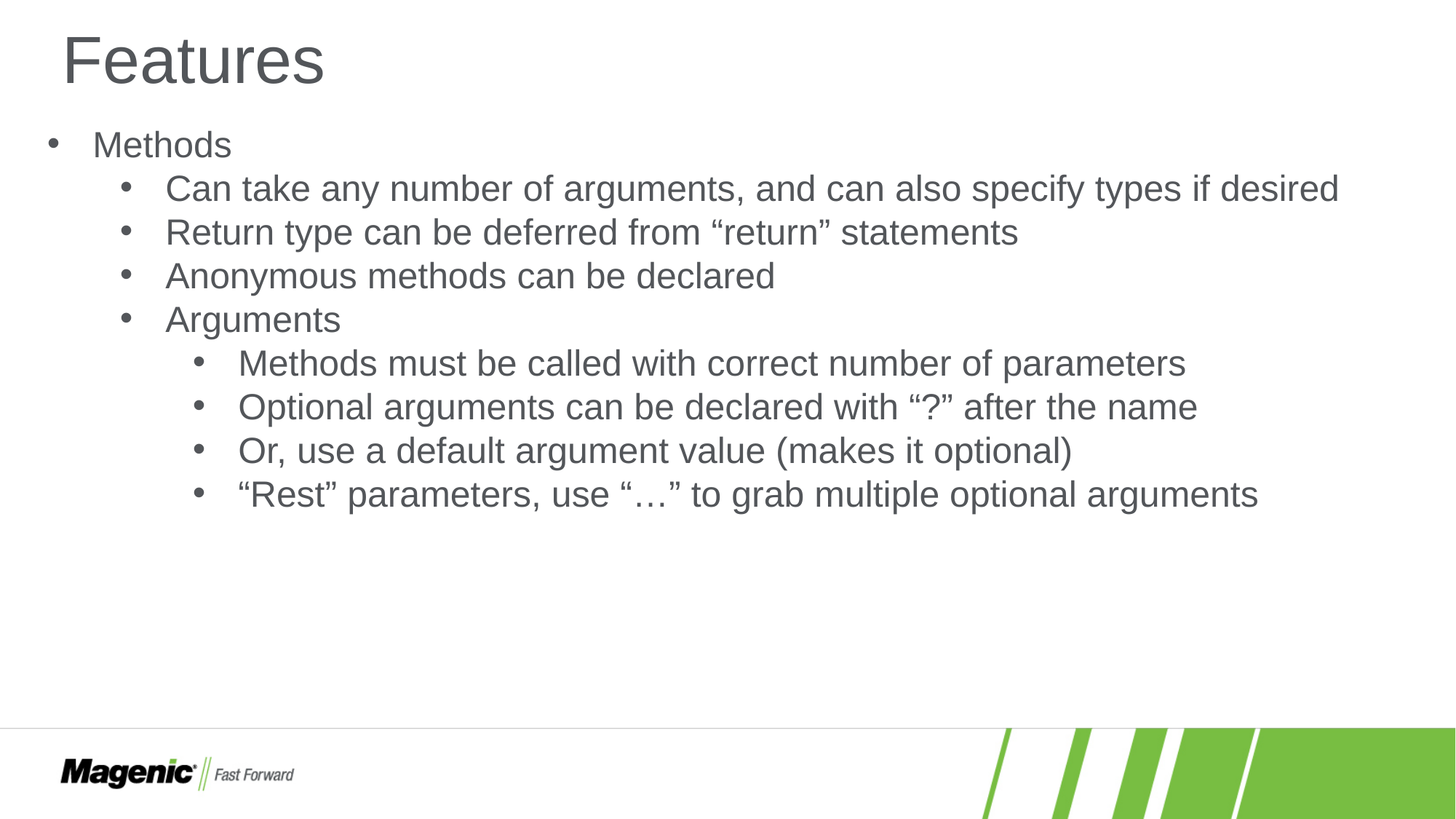

# Features
Methods
Can take any number of arguments, and can also specify types if desired
Return type can be deferred from “return” statements
Anonymous methods can be declared
Arguments
Methods must be called with correct number of parameters
Optional arguments can be declared with “?” after the name
Or, use a default argument value (makes it optional)
“Rest” parameters, use “…” to grab multiple optional arguments